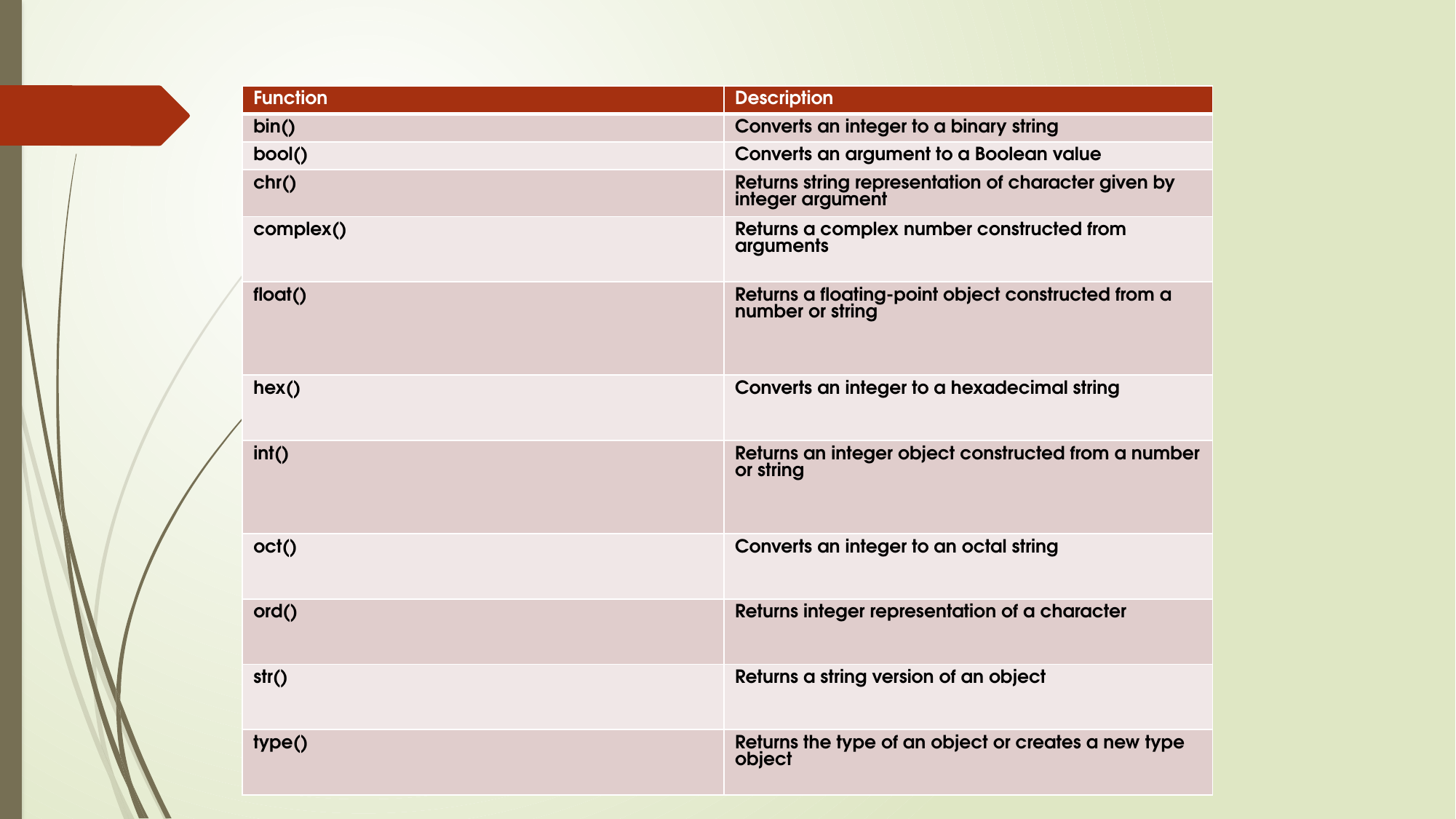

| Function | Description |
| --- | --- |
| bin() | Converts an integer to a binary string |
| bool() | Converts an argument to a Boolean value |
| chr() | Returns string representation of character given by integer argument |
| complex() | Returns a complex number constructed from arguments |
| float() | Returns a floating-point object constructed from a number or string |
| hex() | Converts an integer to a hexadecimal string |
| int() | Returns an integer object constructed from a number or string |
| oct() | Converts an integer to an octal string |
| ord() | Returns integer representation of a character |
| str() | Returns a string version of an object |
| type() | Returns the type of an object or creates a new type object |